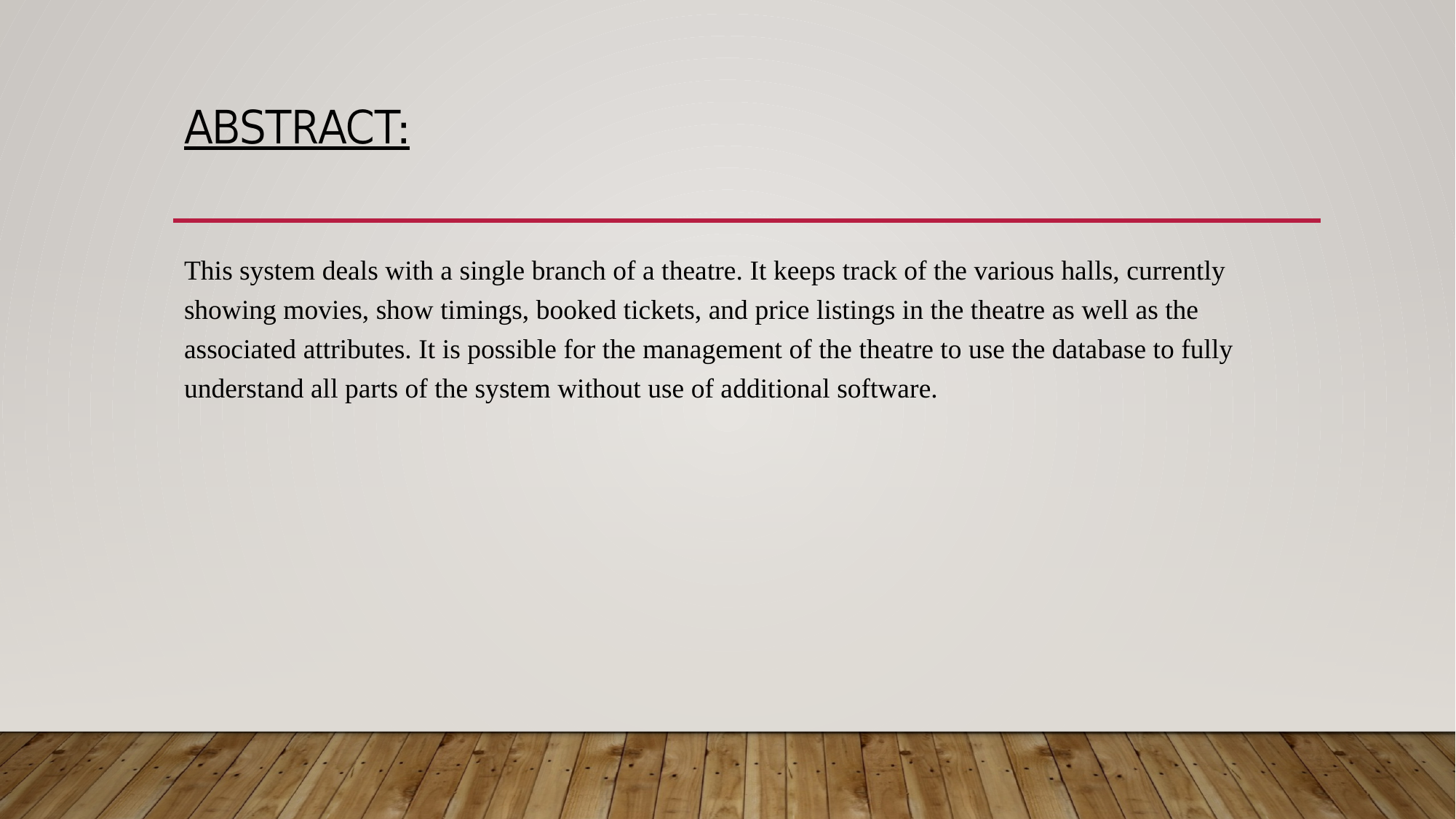

# Abstract:
This system deals with a single branch of a theatre. It keeps track of the various halls, currently showing movies, show timings, booked tickets, and price listings in the theatre as well as the associated attributes. It is possible for the management of the theatre to use the database to fully understand all parts of the system without use of additional software.